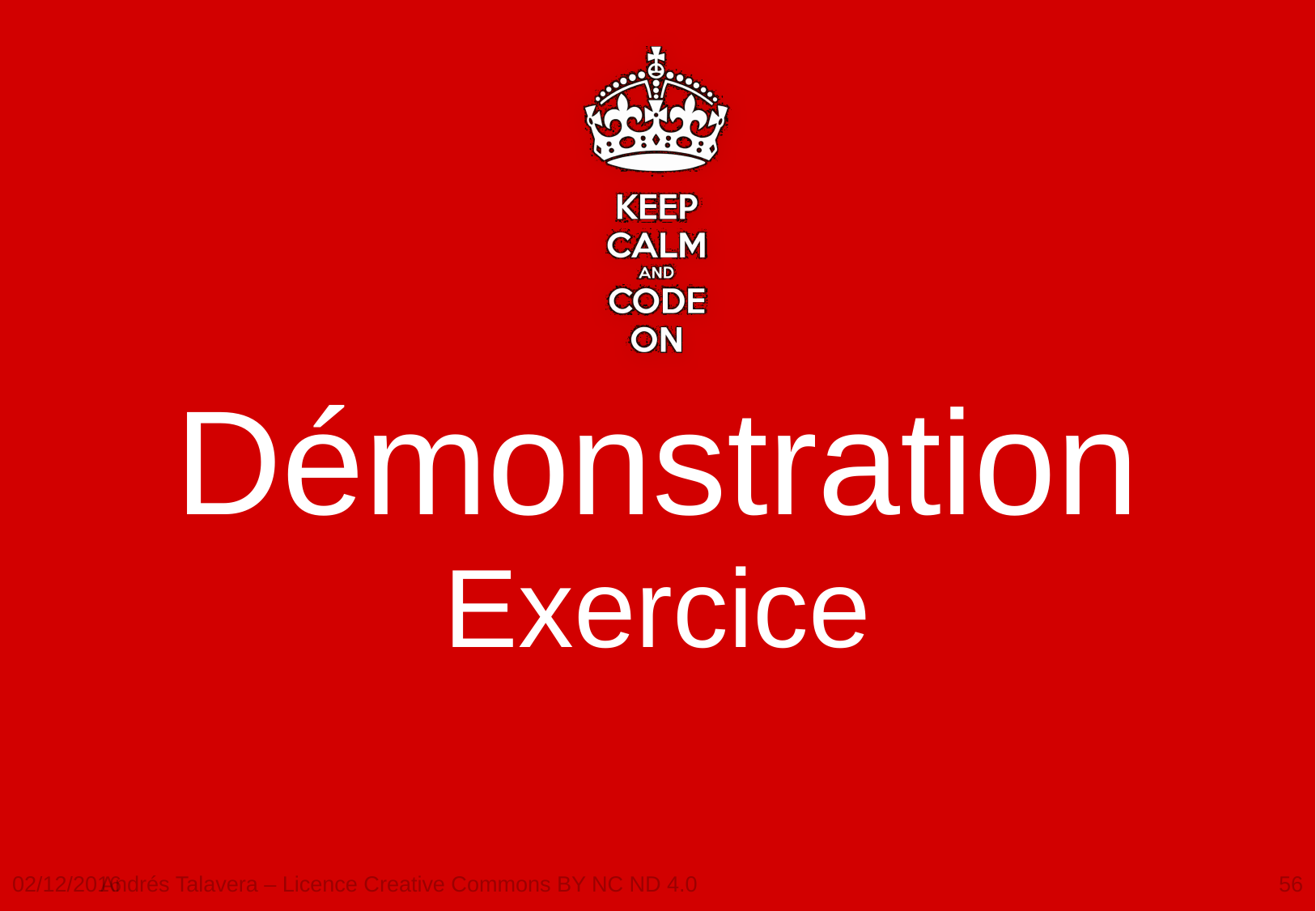

# Exercice
02/12/2016
Andrés Talavera – Licence Creative Commons BY NC ND 4.0
56